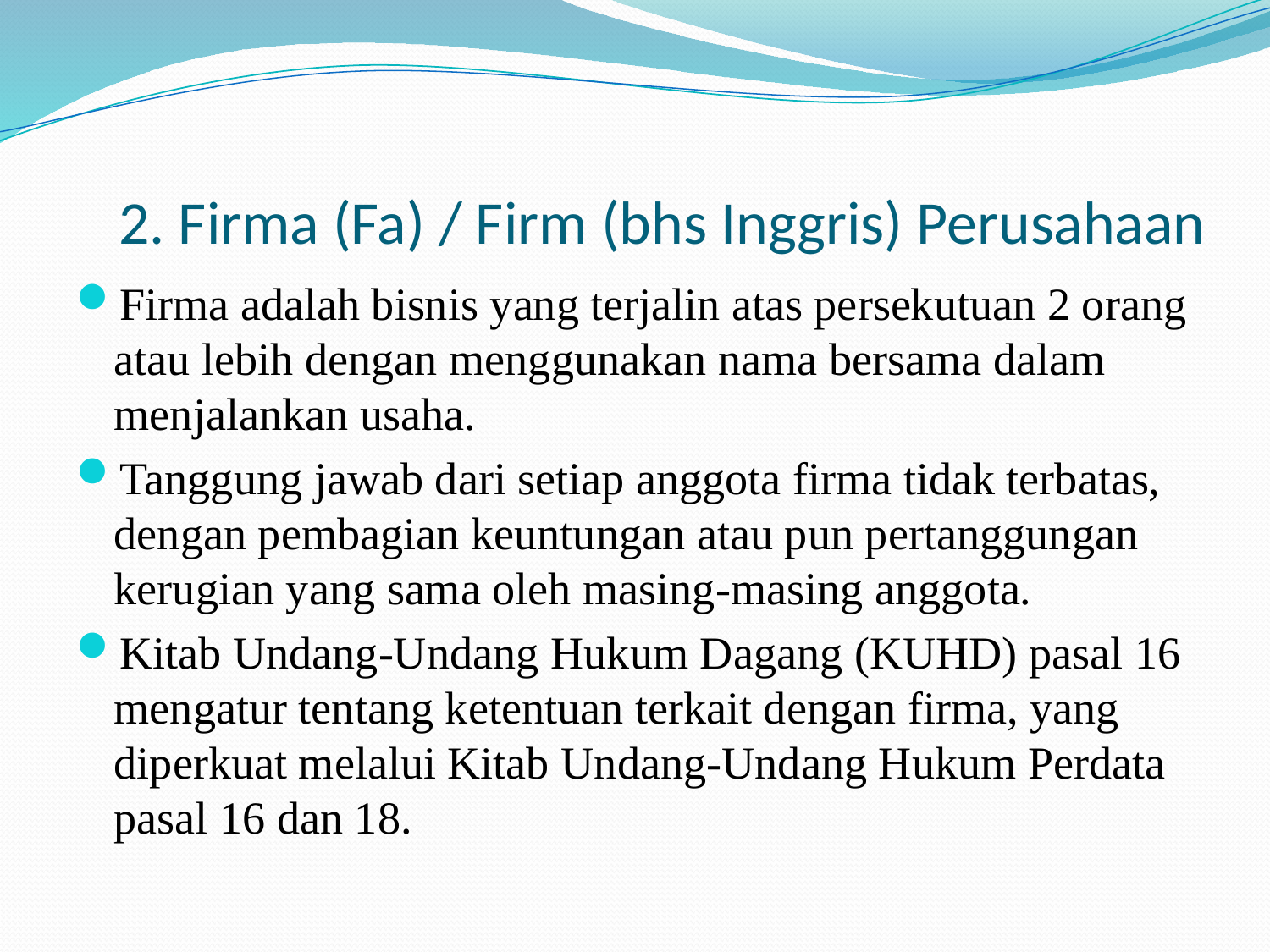

# 2. Firma (Fa) / Firm (bhs Inggris) Perusahaan
Firma adalah bisnis yang terjalin atas persekutuan 2 orang atau lebih dengan menggunakan nama bersama dalam menjalankan usaha.
Tanggung jawab dari setiap anggota firma tidak terbatas, dengan pembagian keuntungan atau pun pertanggungan kerugian yang sama oleh masing-masing anggota.
Kitab Undang-Undang Hukum Dagang (KUHD) pasal 16 mengatur tentang ketentuan terkait dengan firma, yang diperkuat melalui Kitab Undang-Undang Hukum Perdata pasal 16 dan 18.